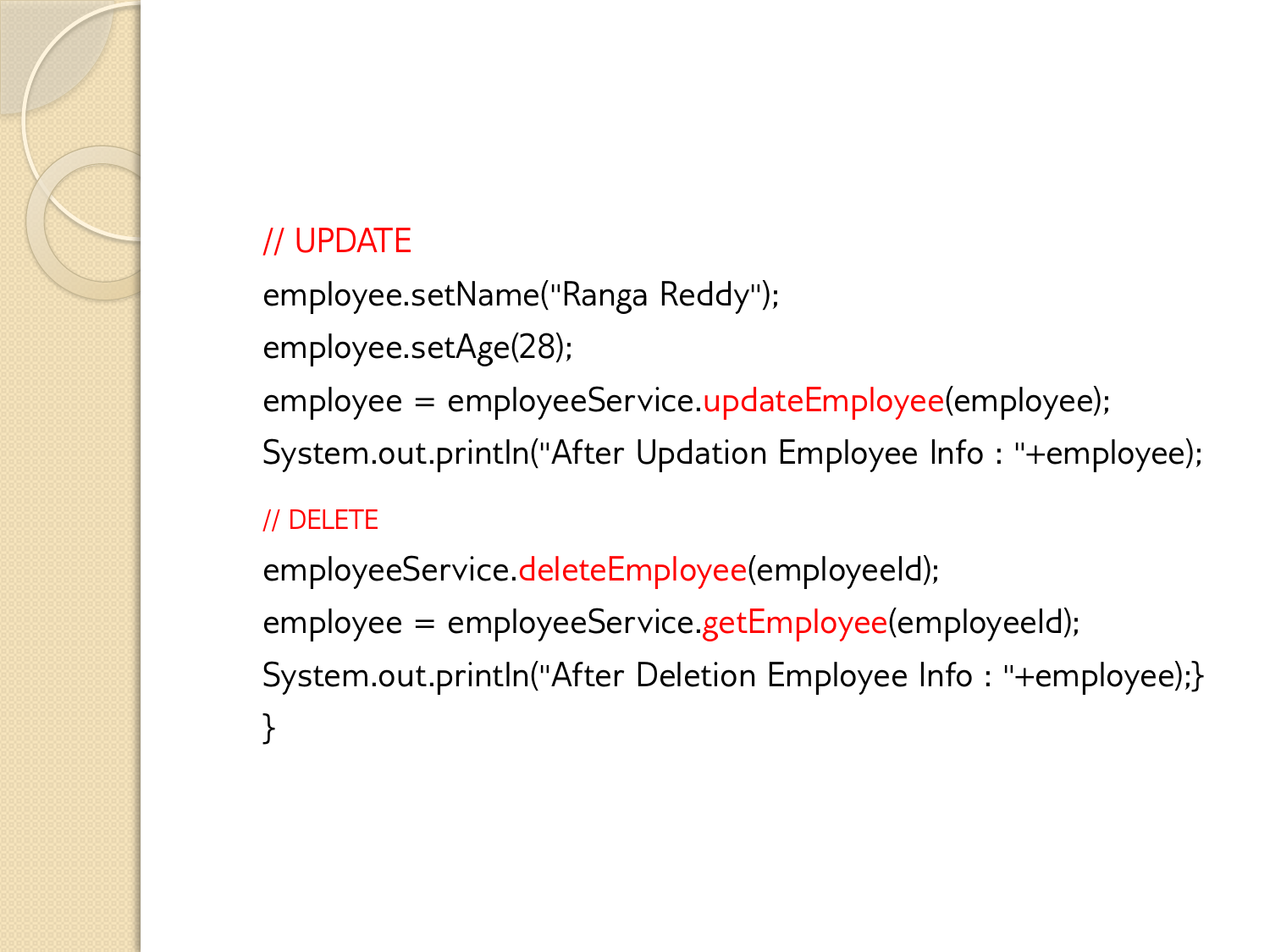

#
	// UPDATE
employee.setName("Ranga Reddy");
employee.setAge(28);
employee = employeeService.updateEmployee(employee);
System.out.println("After Updation Employee Info : "+employee);
	// DELETE
employeeService.deleteEmployee(employeeId);
employee = employeeService.getEmployee(employeeId);
System.out.println("After Deletion Employee Info : "+employee);}
}